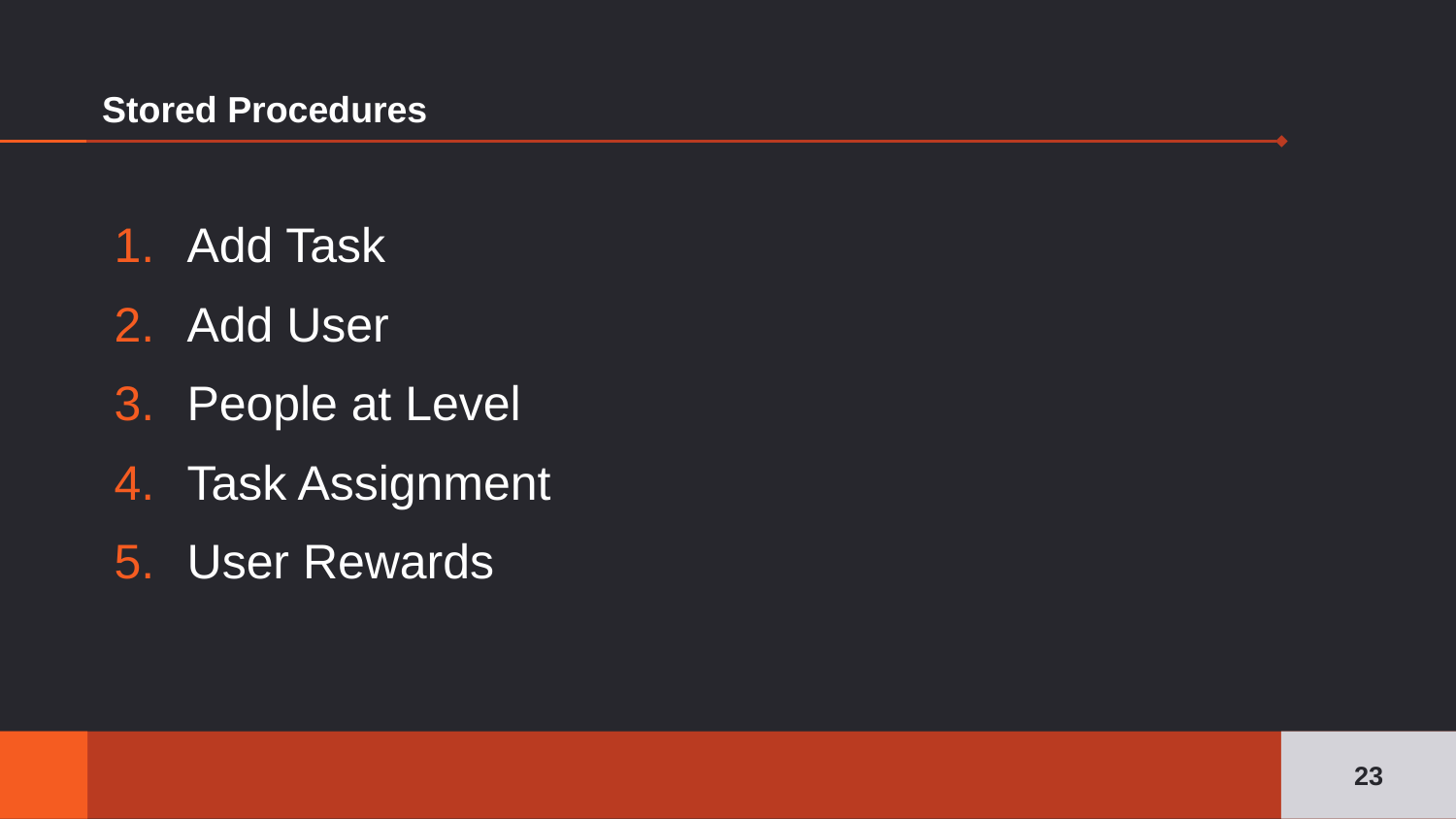

# Stored Procedures
Add Task
Add User
People at Level
Task Assignment
User Rewards
23